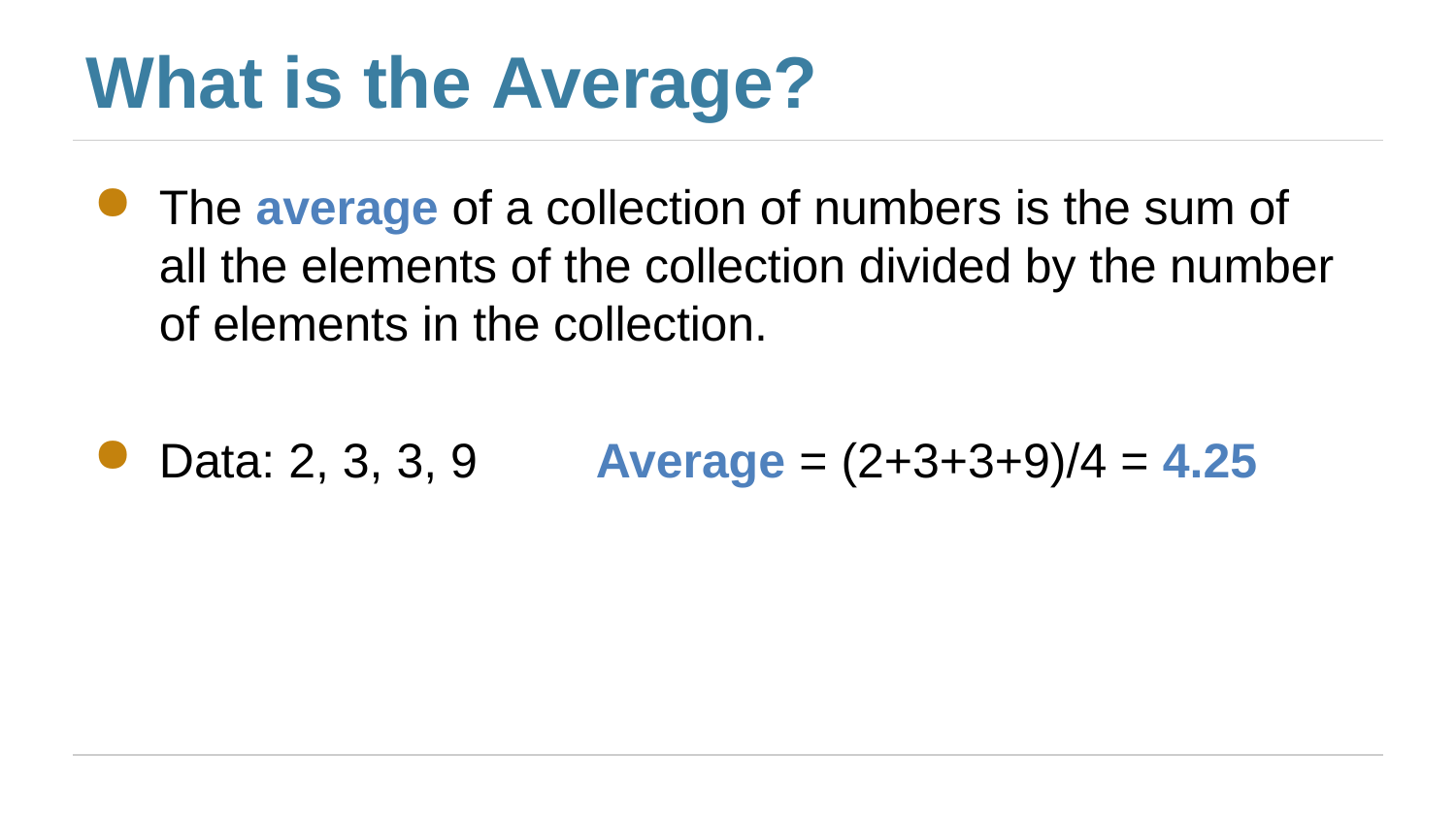

# What is the Average?
The average of a collection of numbers is the sum of all the elements of the collection divided by the number of elements in the collection.

Data: 2, 3, 3, 9	Average = (2+3+3+9)/4 = 4.25